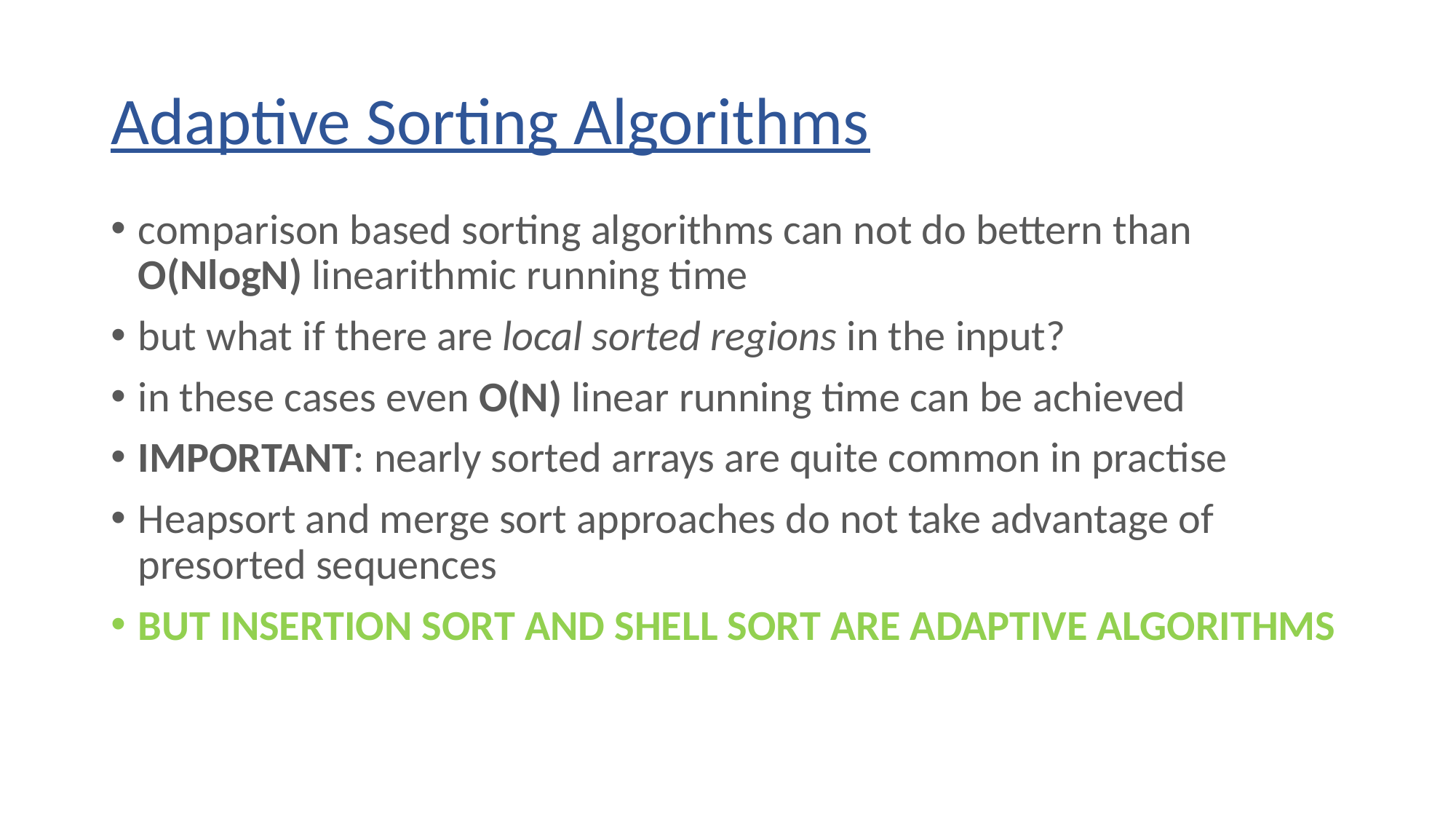

# Adaptive Sorting Algorithms
comparison based sorting algorithms can not do bettern than O(NlogN) linearithmic running time
but what if there are local sorted regions in the input?
in these cases even O(N) linear running time can be achieved
IMPORTANT: nearly sorted arrays are quite common in practise
Heapsort and merge sort approaches do not take advantage of presorted sequences
BUT INSERTION SORT AND SHELL SORT ARE ADAPTIVE ALGORITHMS